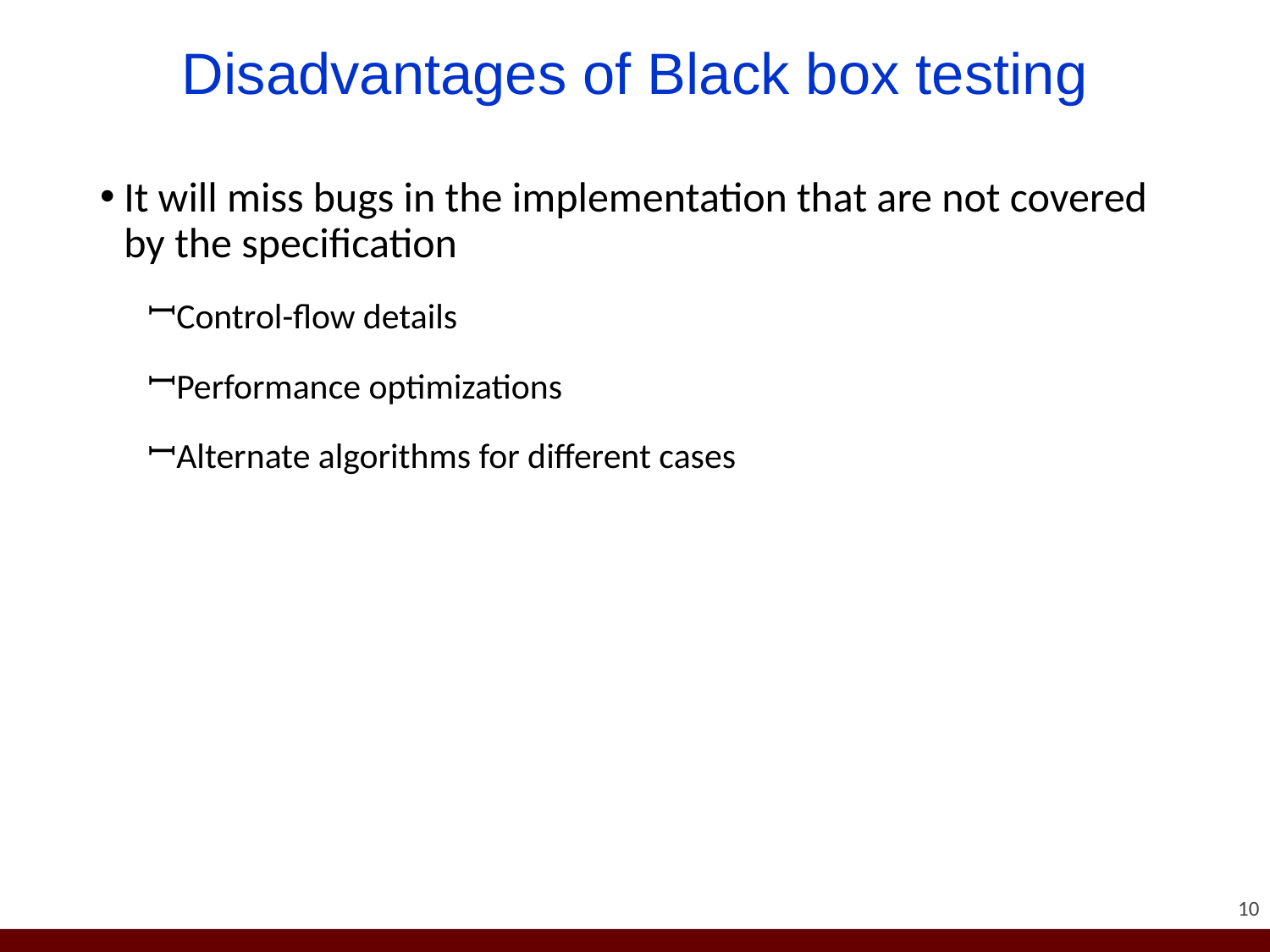

# Disadvantages of Black box testing
It will miss bugs in the implementation that are not covered by the specification
Control-flow details
Performance optimizations
Alternate algorithms for different cases